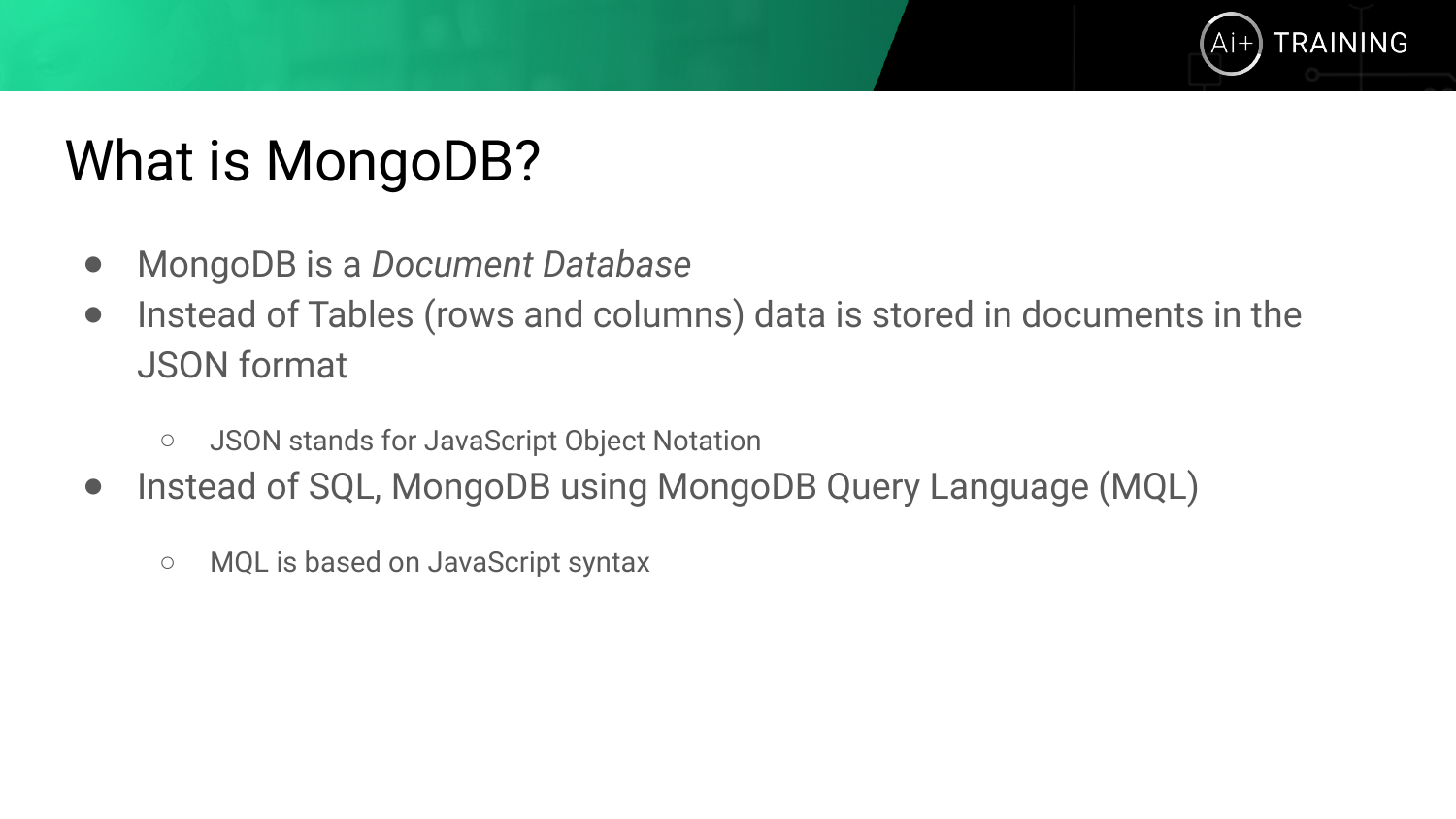

# What is MongoDB?
MongoDB is a Document Database
Instead of Tables (rows and columns) data is stored in documents in the JSON format
JSON stands for JavaScript Object Notation
Instead of SQL, MongoDB using MongoDB Query Language (MQL)
MQL is based on JavaScript syntax